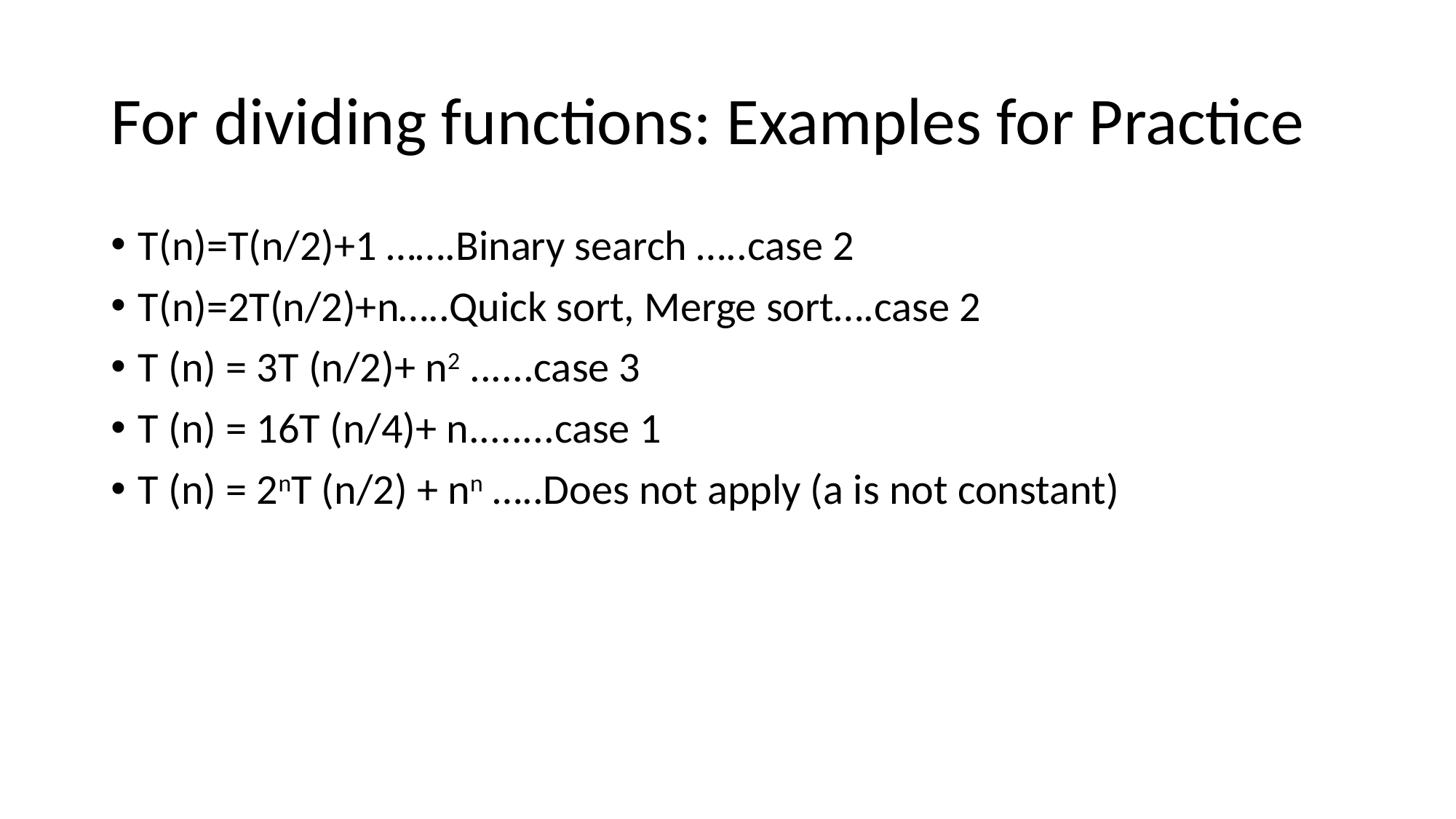

# For dividing functions: Examples for Practice
T(n)=T(n/2)+1 …….Binary search …..case 2
T(n)=2T(n/2)+n…..Quick sort, Merge sort….case 2
T (n) = 3T (n/2)+ n2 ......case 3
T (n) = 16T (n/4)+ n........case 1
T (n) = 2nT (n/2) + nn …..Does not apply (a is not constant)